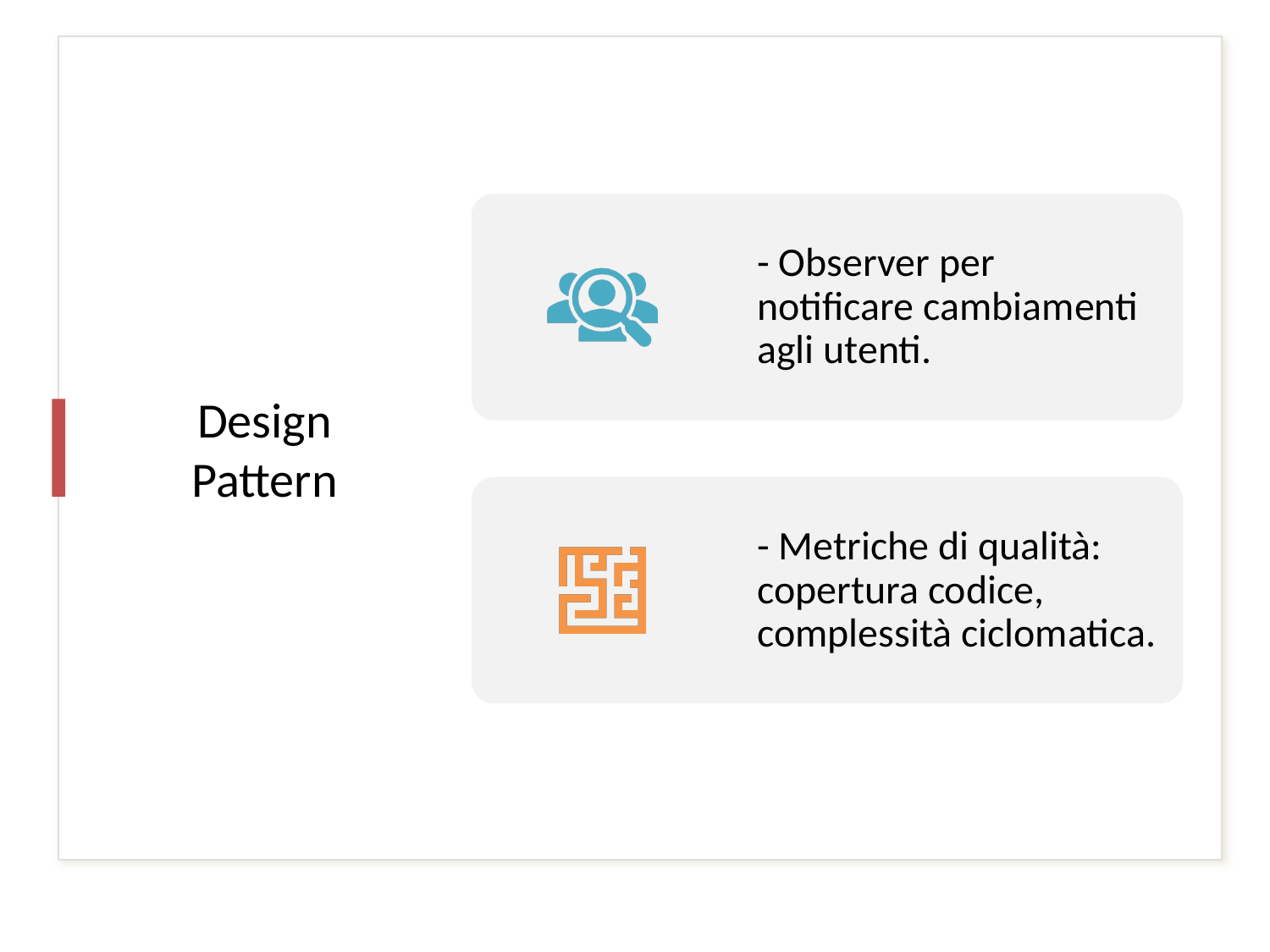

# Design Pattern
- Observer per notificare cambiamenti agli utenti.
- Metriche di qualità: copertura codice, complessità ciclomatica.